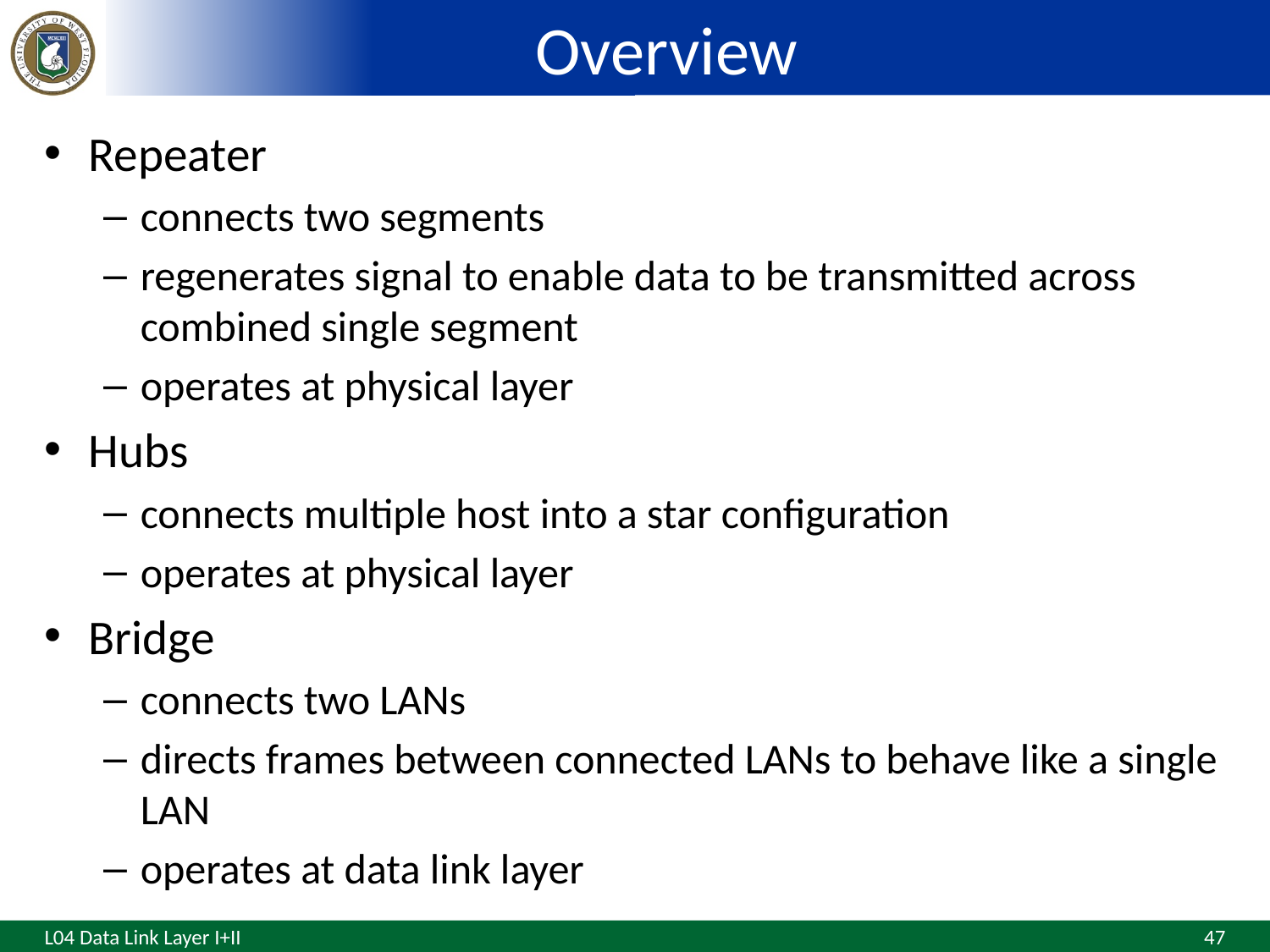

# Overview
Repeater
connects two segments
regenerates signal to enable data to be transmitted across combined single segment
operates at physical layer
Hubs
connects multiple host into a star configuration
operates at physical layer
Bridge
connects two LANs
directs frames between connected LANs to behave like a single LAN
operates at data link layer

47
L04 Data Link Layer I+II